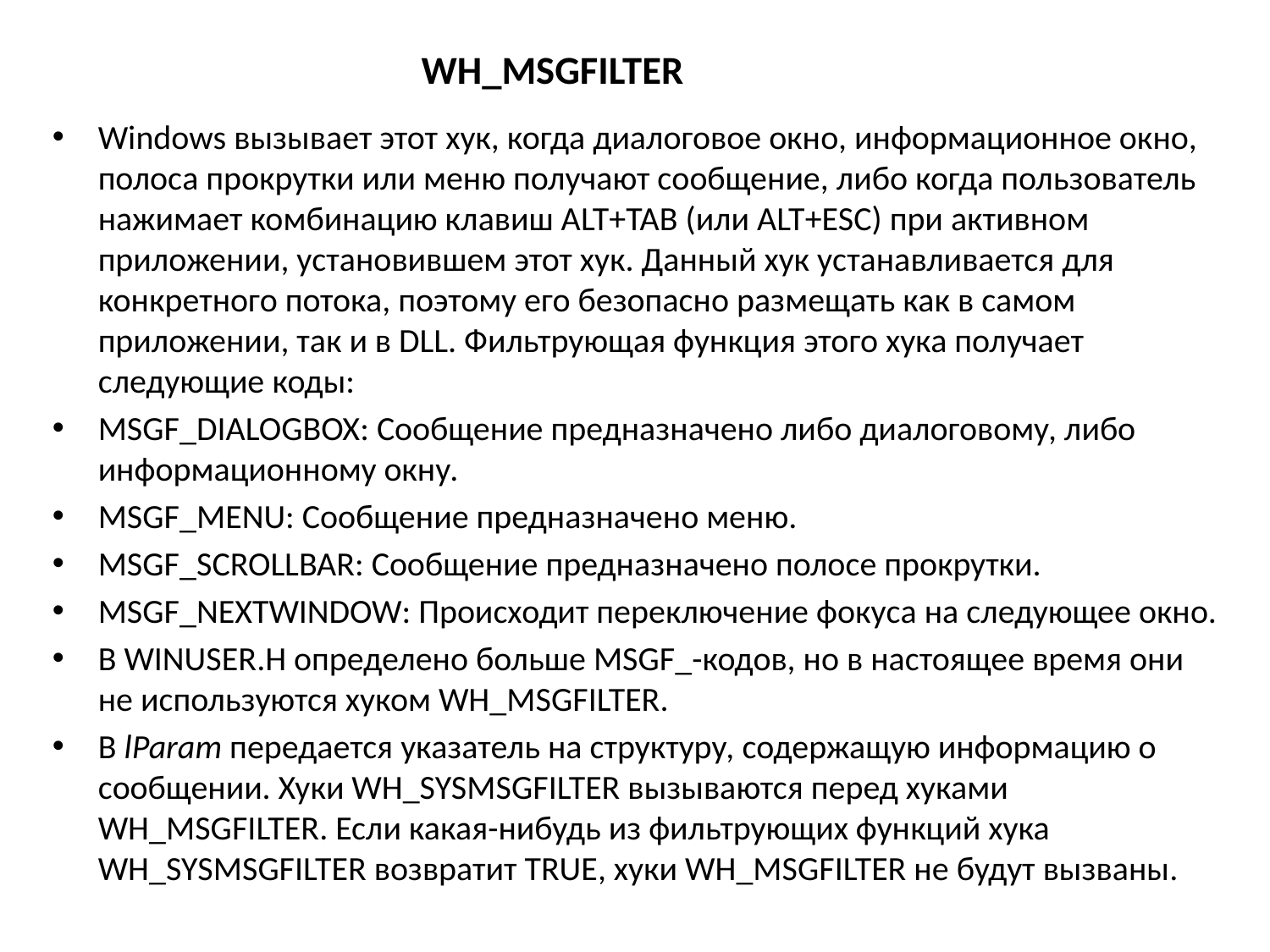

# WH_MSGFILTER
Windows вызывает этот хук, когда диалоговое окно, информационное окно, полоса прокрутки или меню получают сообщение, либо когда пользователь нажимает комбинацию клавиш ALT+TAB (или ALT+ESC) при активном приложении, установившем этот хук. Данный хук устанавливается для конкретного потока, поэтому его безопасно размещать как в самом приложении, так и в DLL. Фильтрующая функция этого хука получает следующие коды:
MSGF_DIALOGBOX: Сообщение предназначено либо диалоговому, либо информационному окну.
MSGF_MENU: Сообщение предназначено меню.
MSGF_SCROLLBAR: Сообщение предназначено полосе прокрутки.
MSGF_NEXTWINDOW: Происходит переключение фокуса на следующее окно.
В WINUSER.H определено больше MSGF_-кодов, но в настоящее время они не используются хуком WH_MSGFILTER.
В lParam передается указатель на структуру, содержащую информацию о сообщении. Хуки WH_SYSMSGFILTER вызываются перед хуками WH_MSGFILTER. Если какая-нибудь из фильтрующих функций хука WH_SYSMSGFILTER возвратит TRUE, хуки WH_MSGFILTER не будут вызваны.